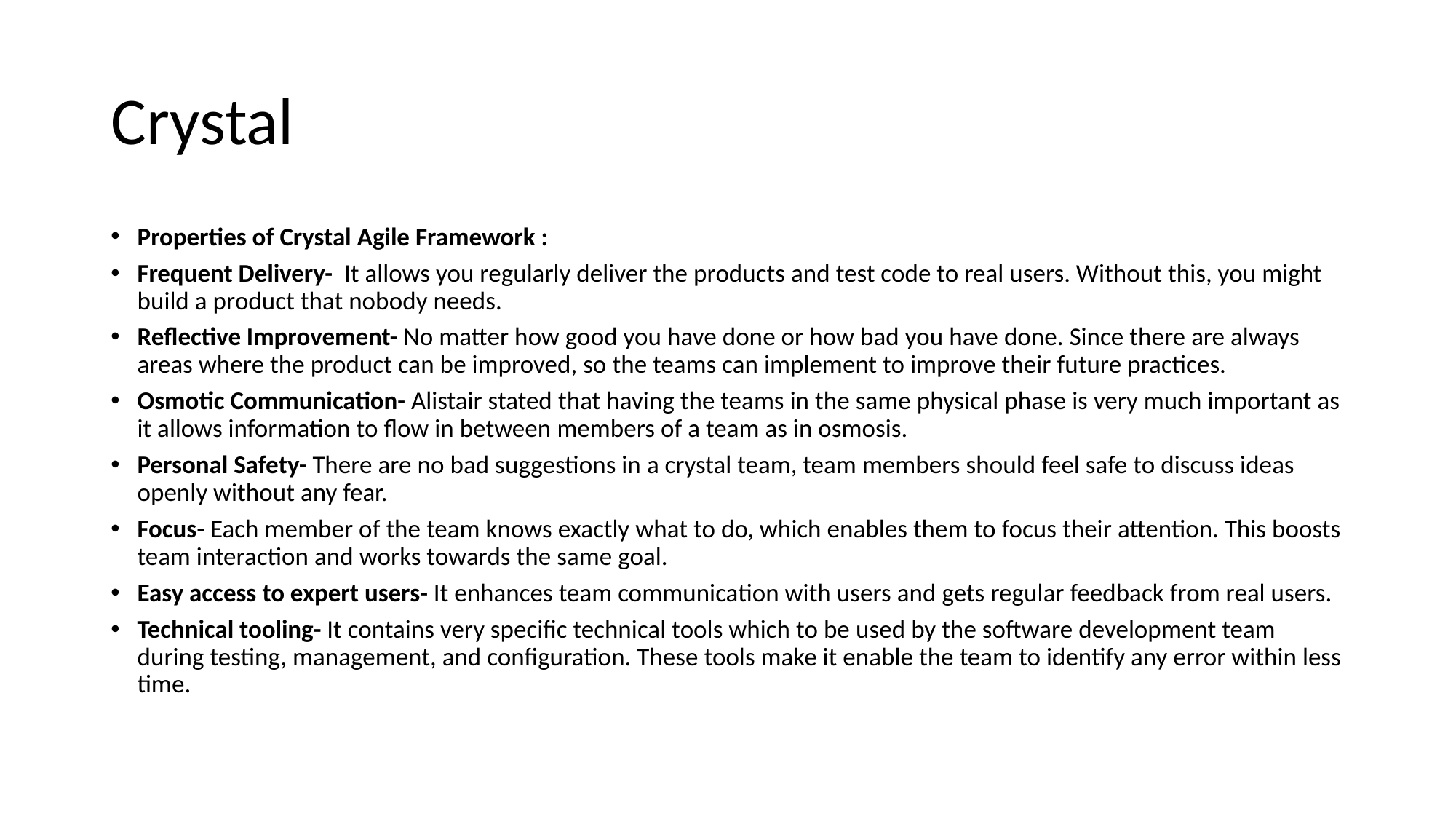

# Crystal
Properties of Crystal Agile Framework :
Frequent Delivery-  It allows you regularly deliver the products and test code to real users. Without this, you might build a product that nobody needs.
Reflective Improvement- No matter how good you have done or how bad you have done. Since there are always areas where the product can be improved, so the teams can implement to improve their future practices.
Osmotic Communication- Alistair stated that having the teams in the same physical phase is very much important as it allows information to flow in between members of a team as in osmosis.
Personal Safety- There are no bad suggestions in a crystal team, team members should feel safe to discuss ideas openly without any fear.
Focus- Each member of the team knows exactly what to do, which enables them to focus their attention. This boosts team interaction and works towards the same goal.
Easy access to expert users- It enhances team communication with users and gets regular feedback from real users.
Technical tooling- It contains very specific technical tools which to be used by the software development team during testing, management, and configuration. These tools make it enable the team to identify any error within less time.